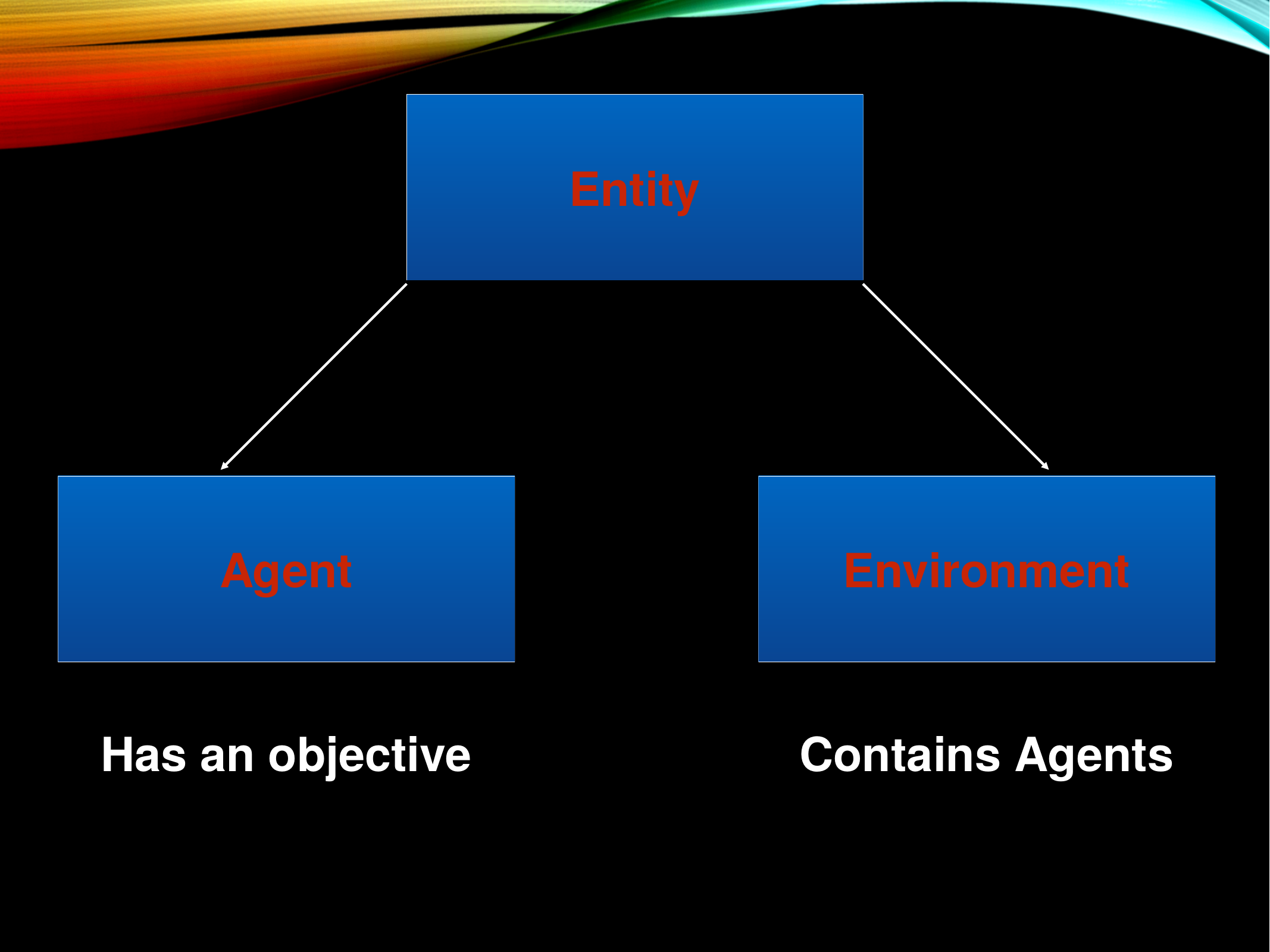

Entity

Agent

Environment
Has an objective
Contains Agents